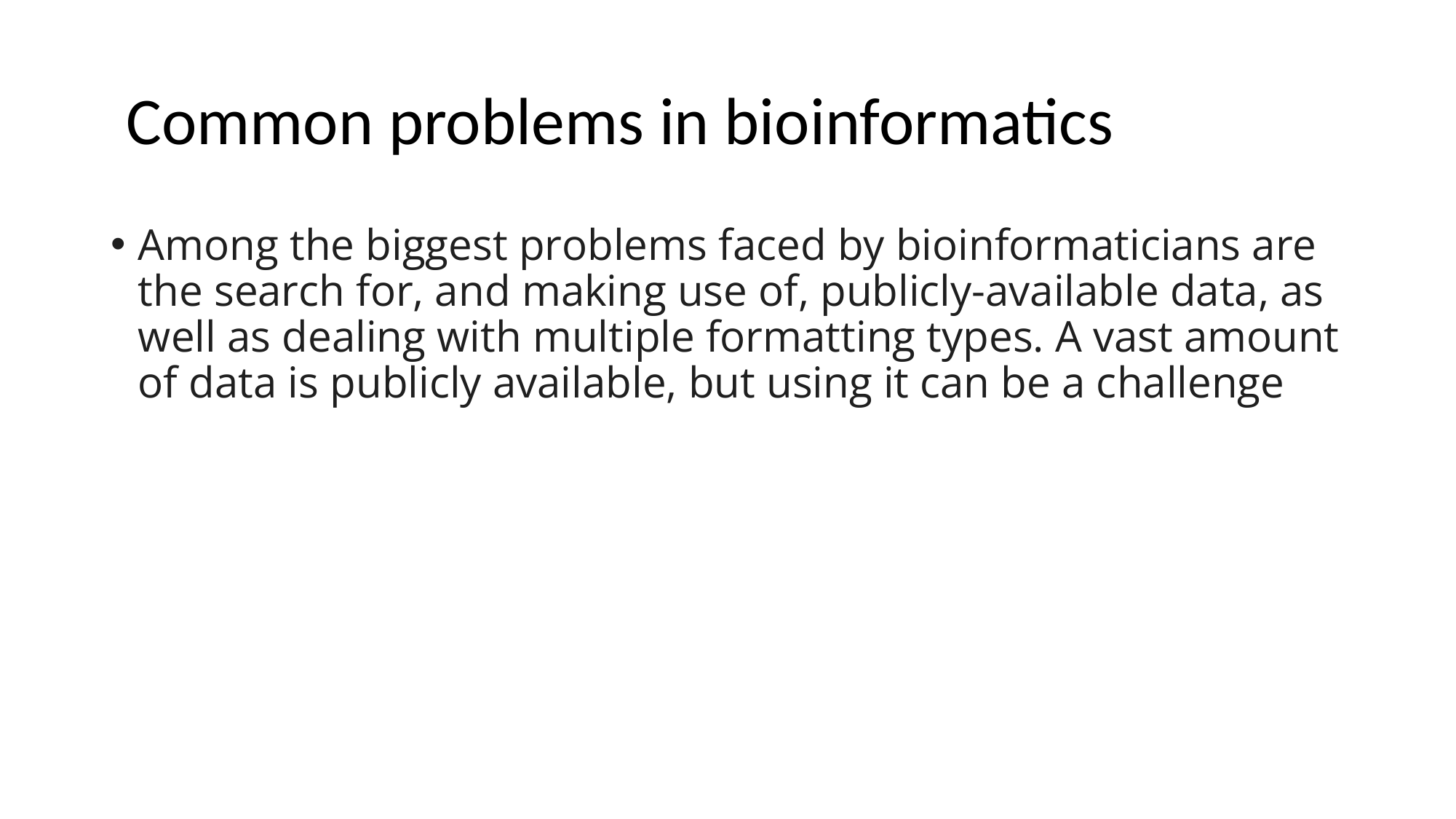

# Common problems in bioinformatics
Among the biggest problems faced by bioinformaticians are the search for, and making use of, publicly-available data, as well as dealing with multiple formatting types. A vast amount of data is publicly available, but using it can be a challenge